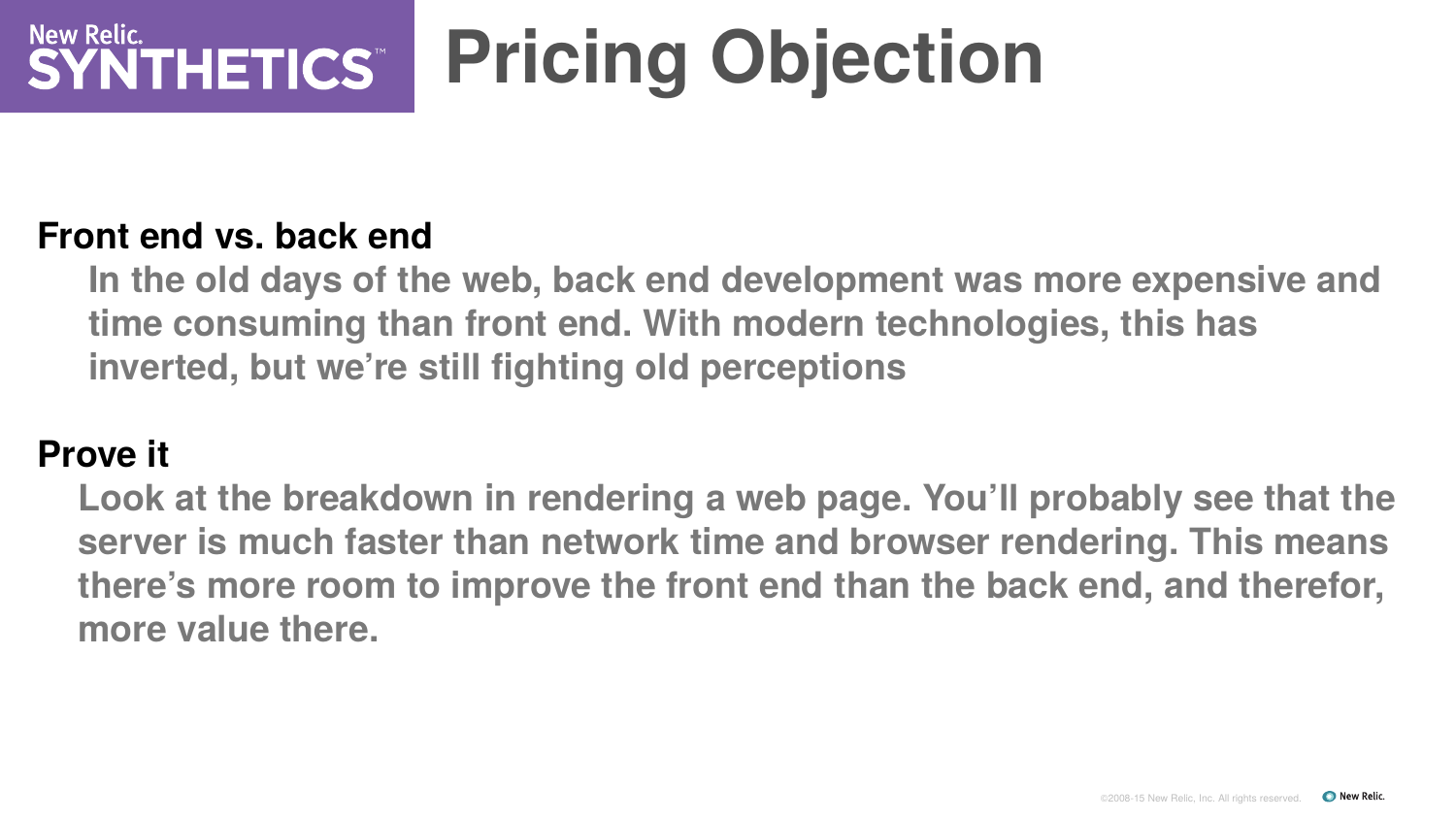

Pricing Objection

Front end vs. back end
     In the old days of the web, back end development was more expensive and
     time consuming than front end. With modern technologies, this has
     inverted, but we’re still fighting old perceptions

Prove it
    Look at the breakdown in rendering a web page. You’ll probably see that the
    server is much faster than network time and browser rendering. This means
    there’s more room to improve the front end than the back end, and therefor,
    more value there.